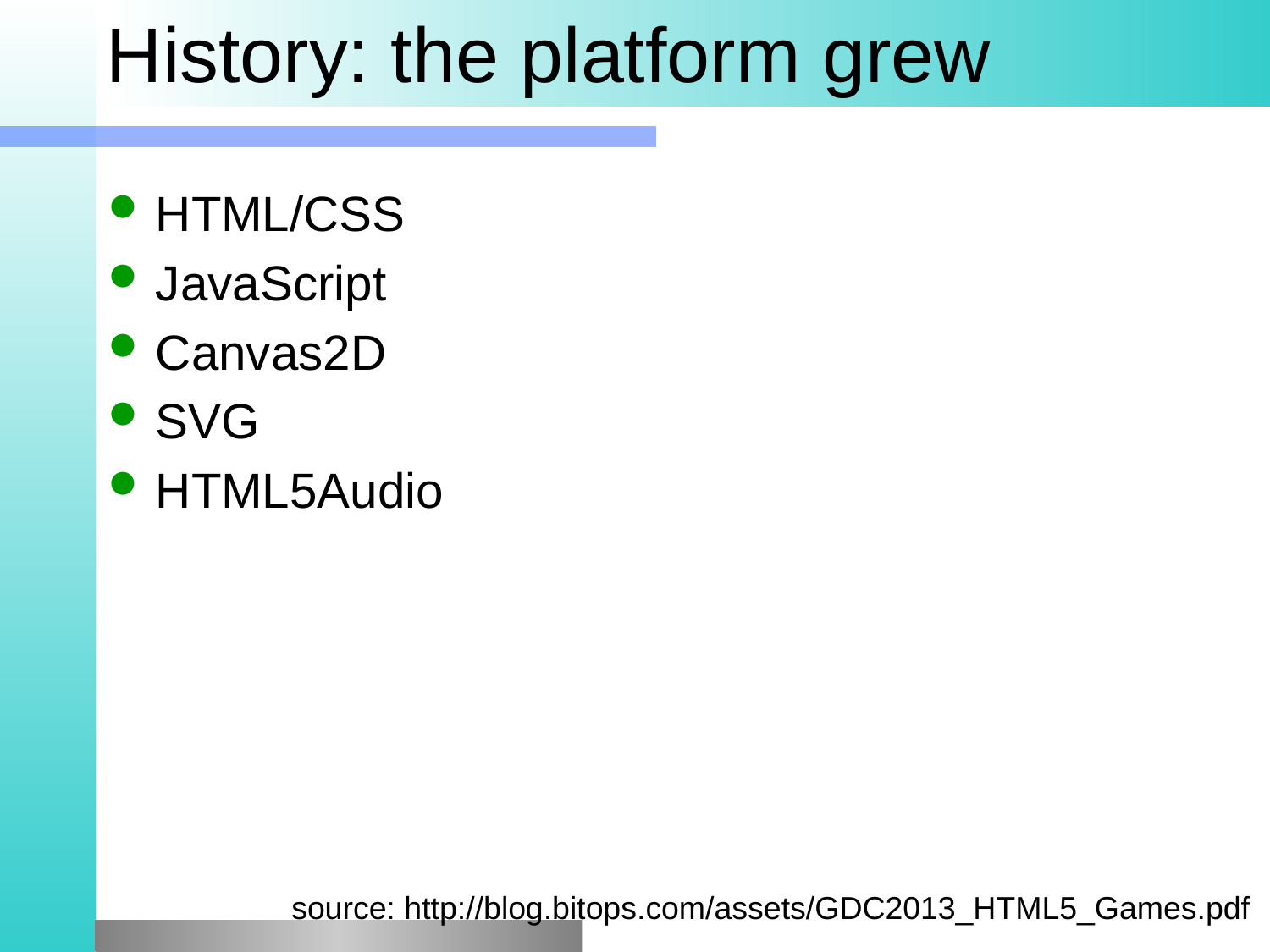

# History: the platform grew
HTML/CSS
JavaScript
Canvas2D
SVG
HTML5Audio
source: http://blog.bitops.com/assets/GDC2013_HTML5_Games.pdf